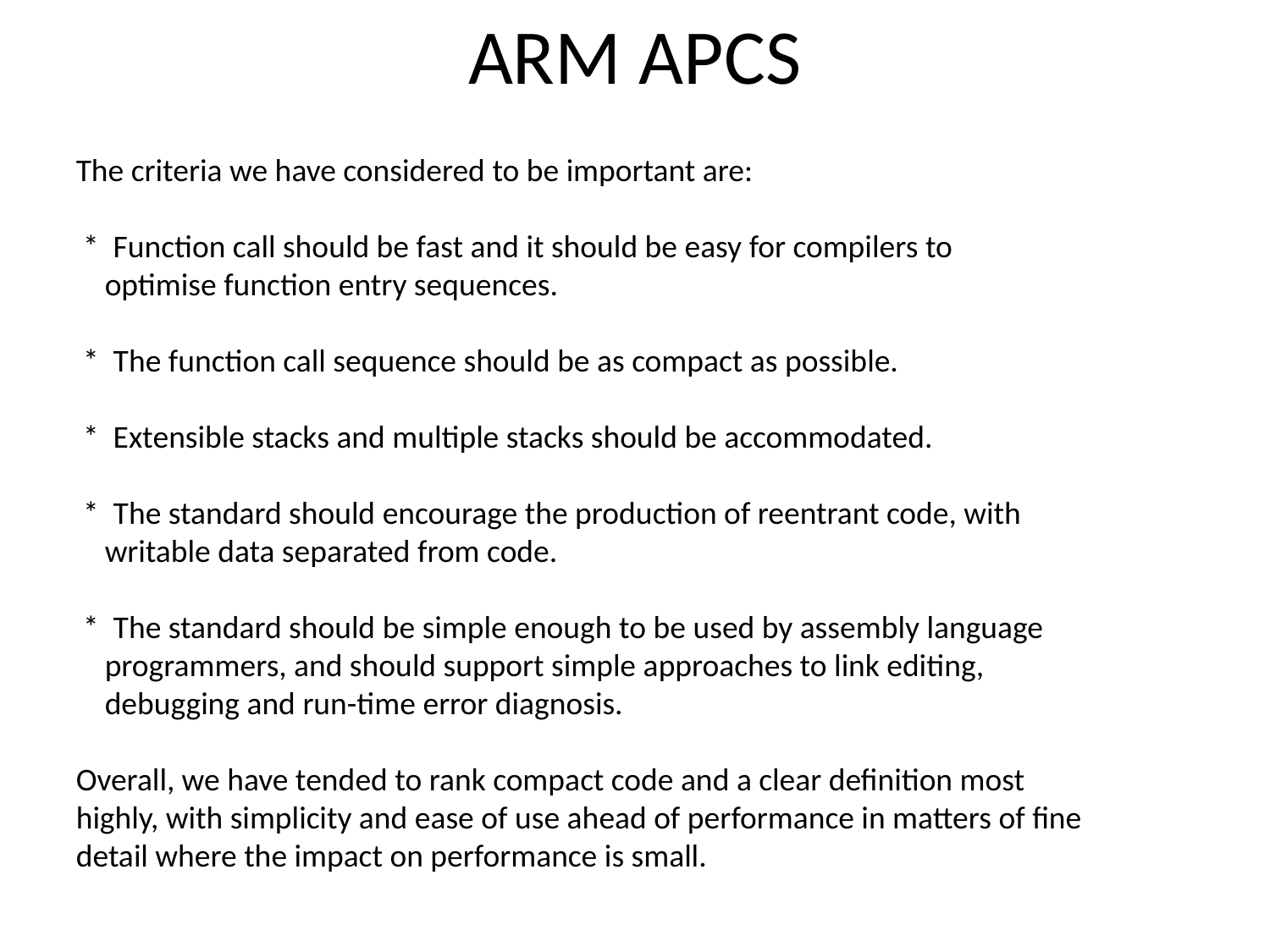

# ARM APCS

The criteria we have considered to be important are:

 *  Function call should be fast and it should be easy for compilers to
    optimise function entry sequences.

 *  The function call sequence should be as compact as possible.

 *  Extensible stacks and multiple stacks should be accommodated.

 *  The standard should encourage the production of reentrant code, with
    writable data separated from code.

 *  The standard should be simple enough to be used by assembly language
    programmers, and should support simple approaches to link editing,
    debugging and run-time error diagnosis.

Overall, we have tended to rank compact code and a clear definition most
highly, with simplicity and ease of use ahead of performance in matters of fine
detail where the impact on performance is small.